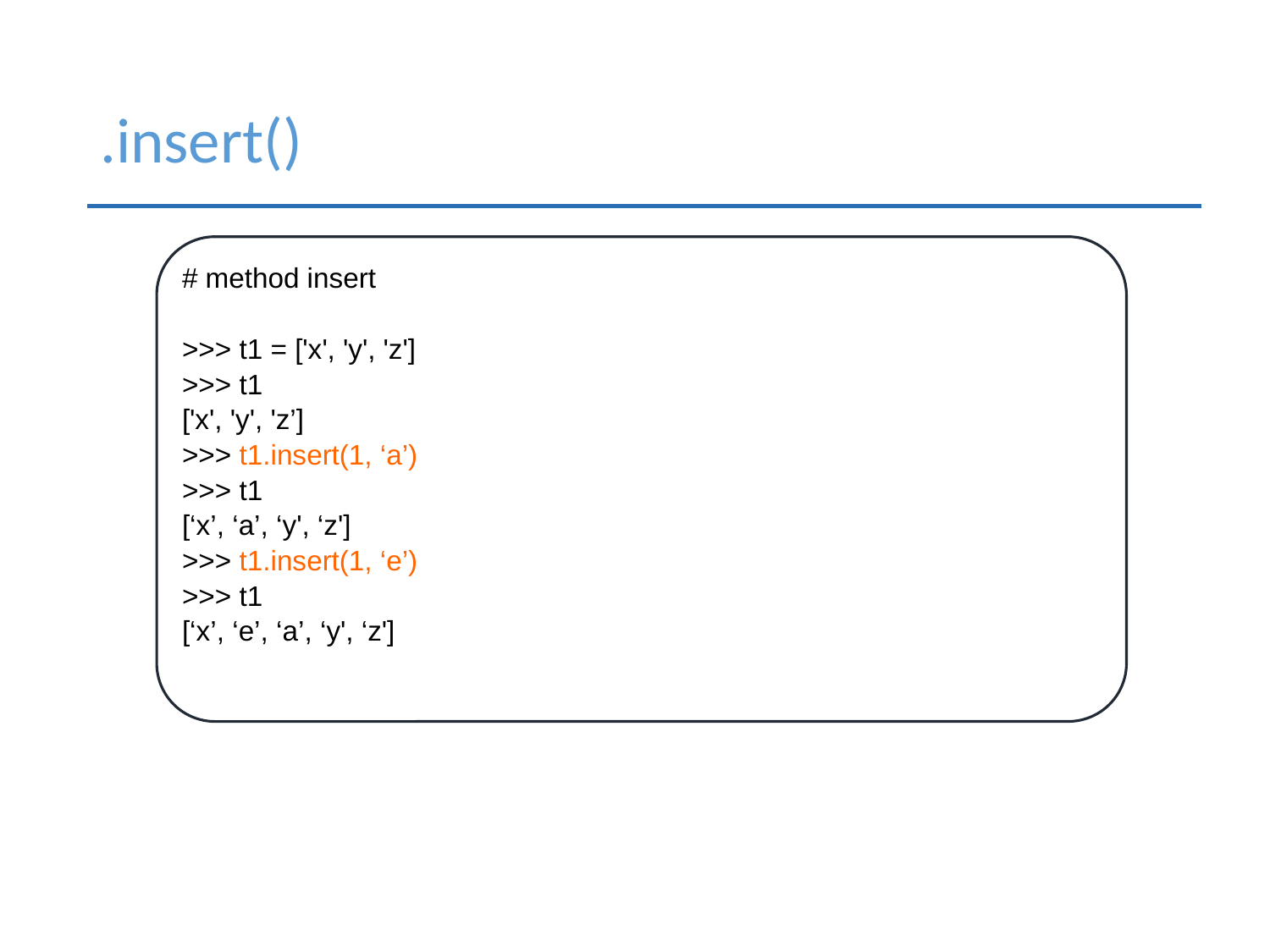

# .insert()

# method insert

>>> t1 = ['x', 'y', 'z']
>>> t1
['x', 'y', 'z’]
>>> t1.insert(1, ‘a’)
>>> t1
[‘x’, ‘a’, ‘y', ‘z']
>>> t1.insert(1, ‘e’)
>>> t1
[‘x’, ‘e’, ‘a’, ‘y', ‘z']